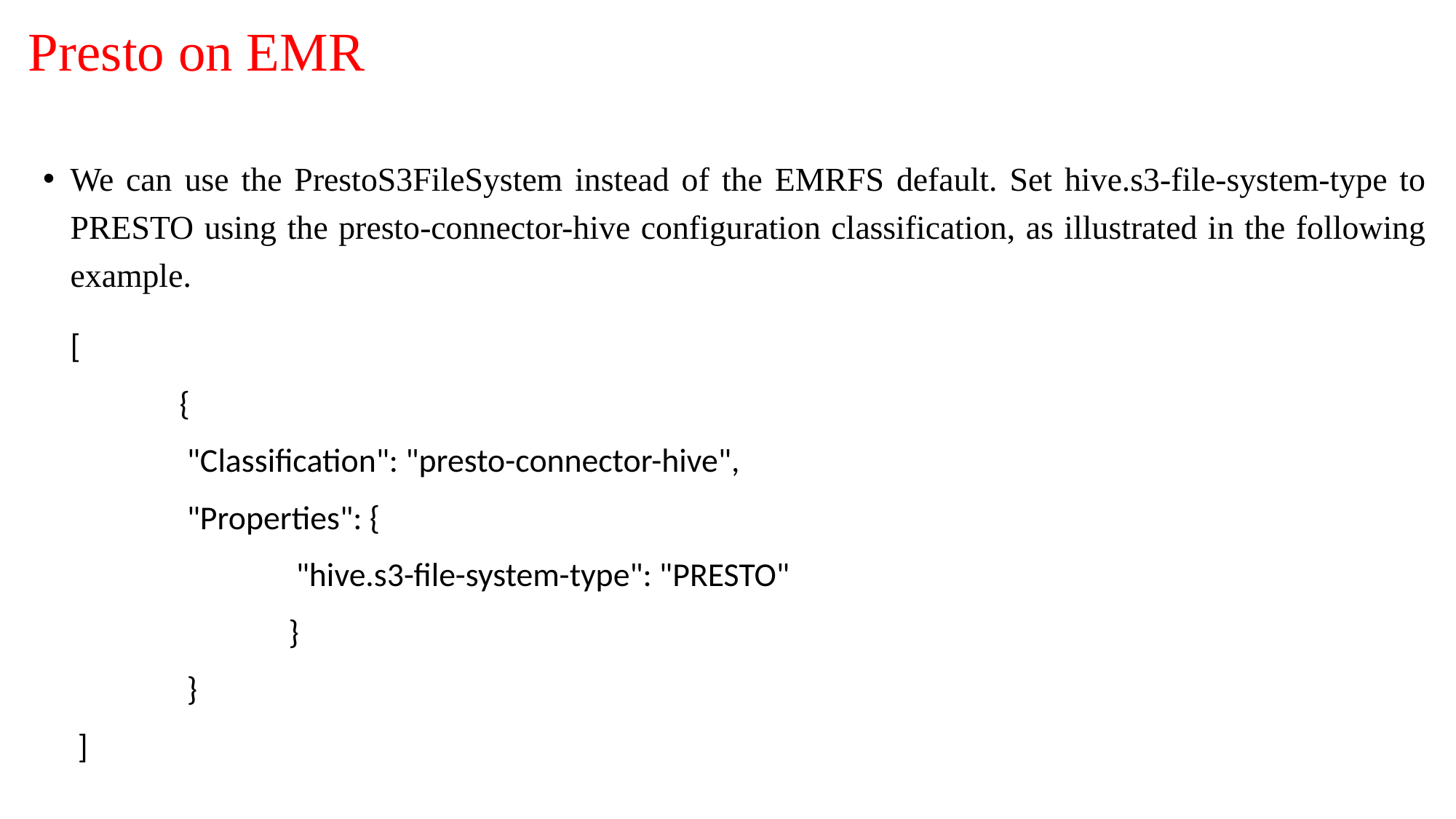

# Presto on EMR
We can use the PrestoS3FileSystem instead of the EMRFS default. Set hive.s3-file-system-type to PRESTO using the presto-connector-hive configuration classification, as illustrated in the following example.
	[
		{
		 "Classification": "presto-connector-hive",
		 "Properties": {
			 "hive.s3-file-system-type": "PRESTO"
			}
		 }
	 ]